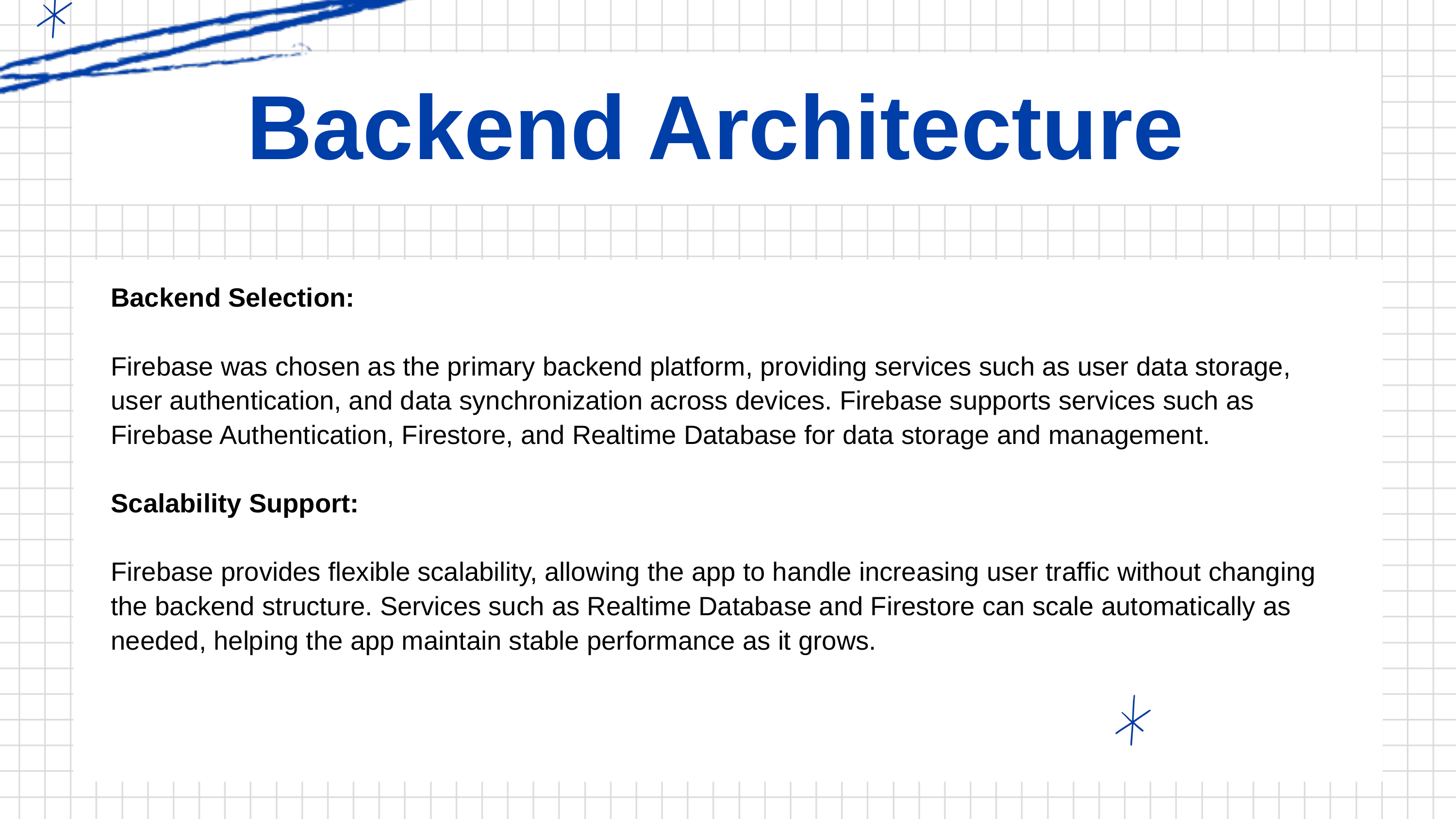

Backend Architecture

Backend Selection:

Firebase was chosen as the primary backend platform, providing services such as user data storage, user authentication, and data synchronization across devices. Firebase supports services such as Firebase Authentication, Firestore, and Realtime Database for data storage and management.

Scalability Support:

Firebase provides flexible scalability, allowing the app to handle increasing user traffic without changing the backend structure. Services such as Realtime Database and Firestore can scale automatically as needed, helping the app maintain stable performance as it grows.